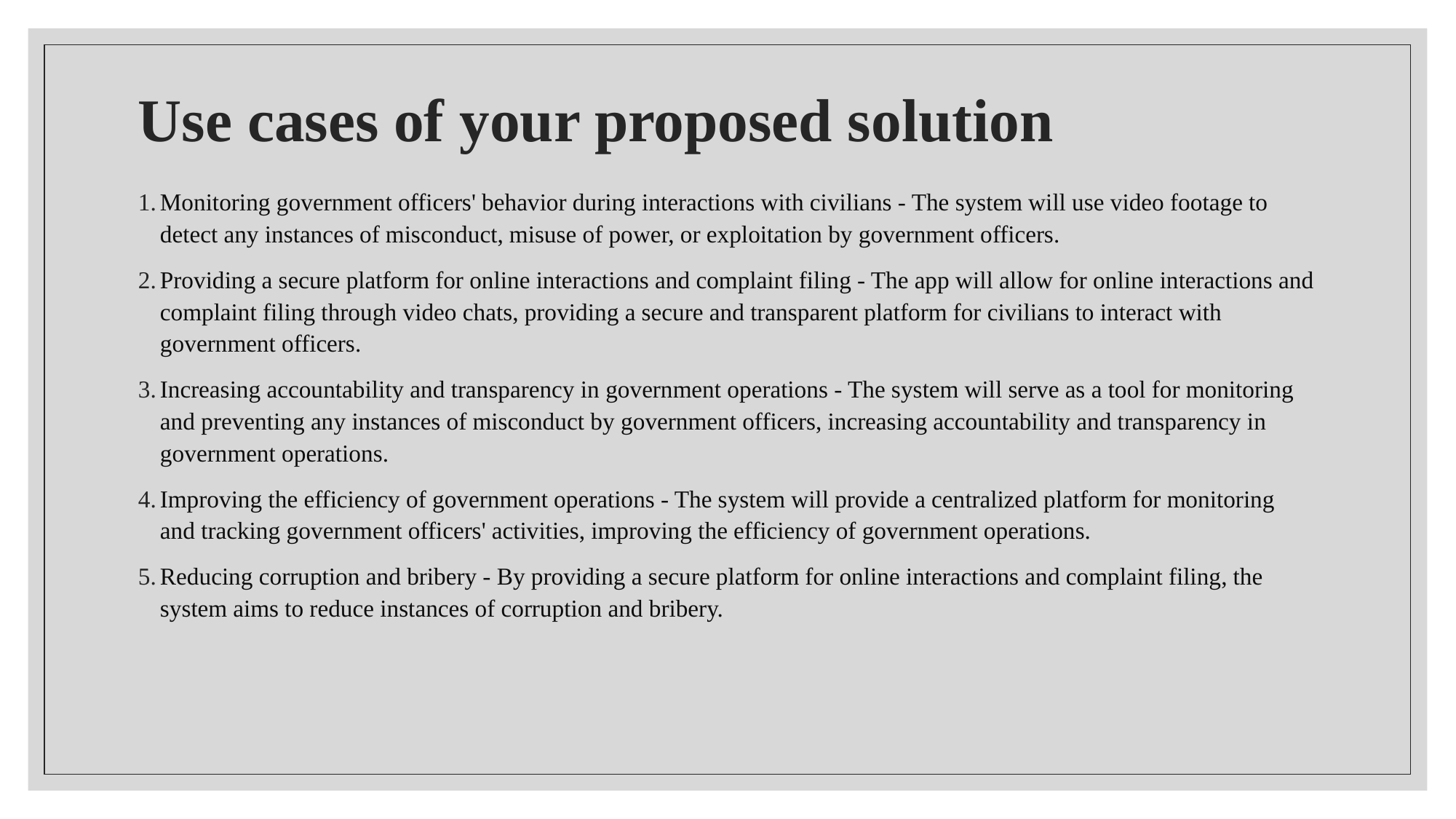

# Use cases of your proposed solution
Monitoring government officers' behavior during interactions with civilians - The system will use video footage to detect any instances of misconduct, misuse of power, or exploitation by government officers.
Providing a secure platform for online interactions and complaint filing - The app will allow for online interactions and complaint filing through video chats, providing a secure and transparent platform for civilians to interact with government officers.
Increasing accountability and transparency in government operations - The system will serve as a tool for monitoring and preventing any instances of misconduct by government officers, increasing accountability and transparency in government operations.
Improving the efficiency of government operations - The system will provide a centralized platform for monitoring and tracking government officers' activities, improving the efficiency of government operations.
Reducing corruption and bribery - By providing a secure platform for online interactions and complaint filing, the system aims to reduce instances of corruption and bribery.